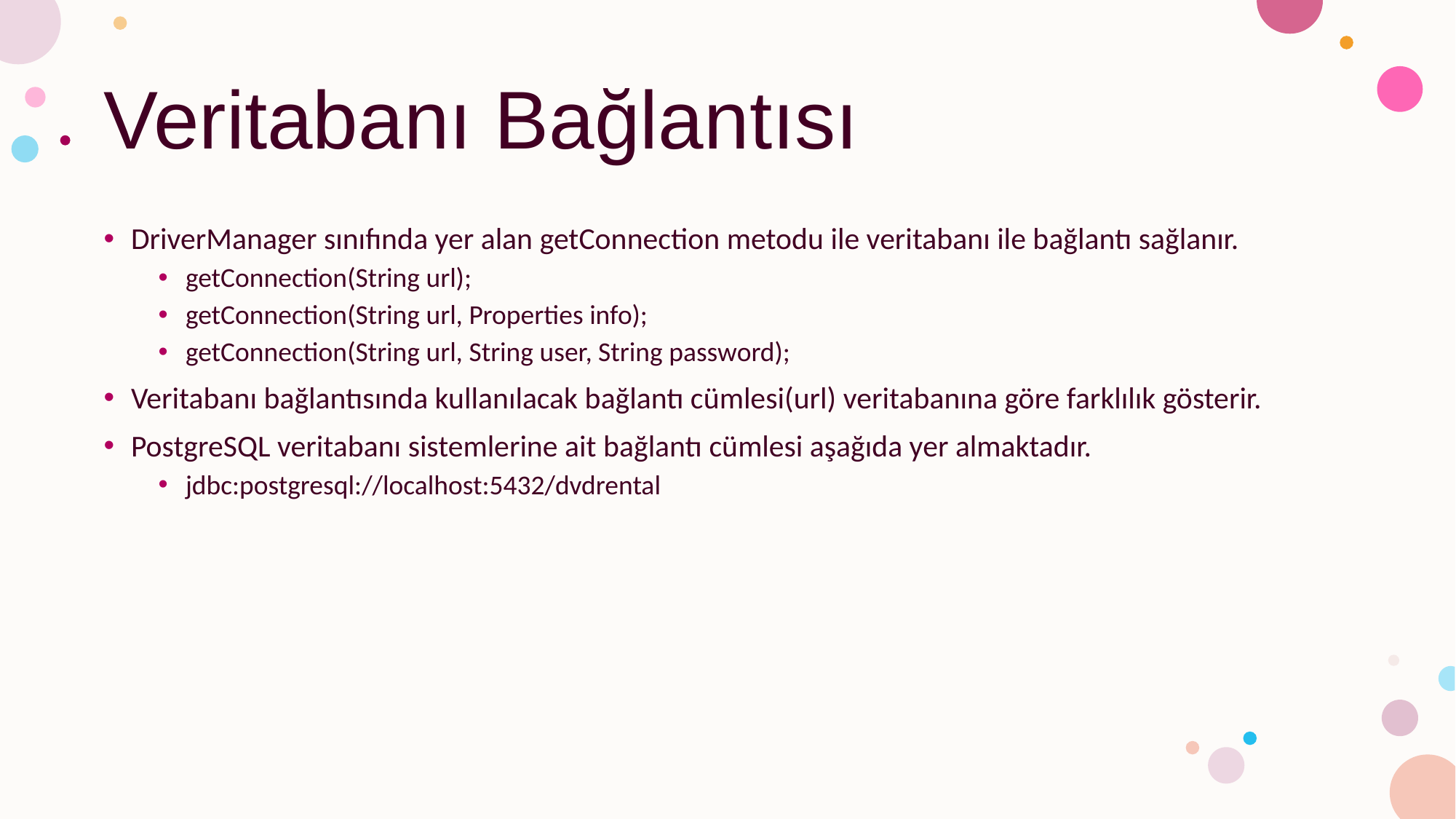

# Veritabanı Bağlantısı
DriverManager sınıfında yer alan getConnection metodu ile veritabanı ile bağlantı sağlanır.
getConnection(String url);
getConnection(String url, Properties info);
getConnection(String url, String user, String password);
Veritabanı bağlantısında kullanılacak bağlantı cümlesi(url) veritabanına göre farklılık gösterir.
PostgreSQL veritabanı sistemlerine ait bağlantı cümlesi aşağıda yer almaktadır.
jdbc:postgresql://localhost:5432/dvdrental